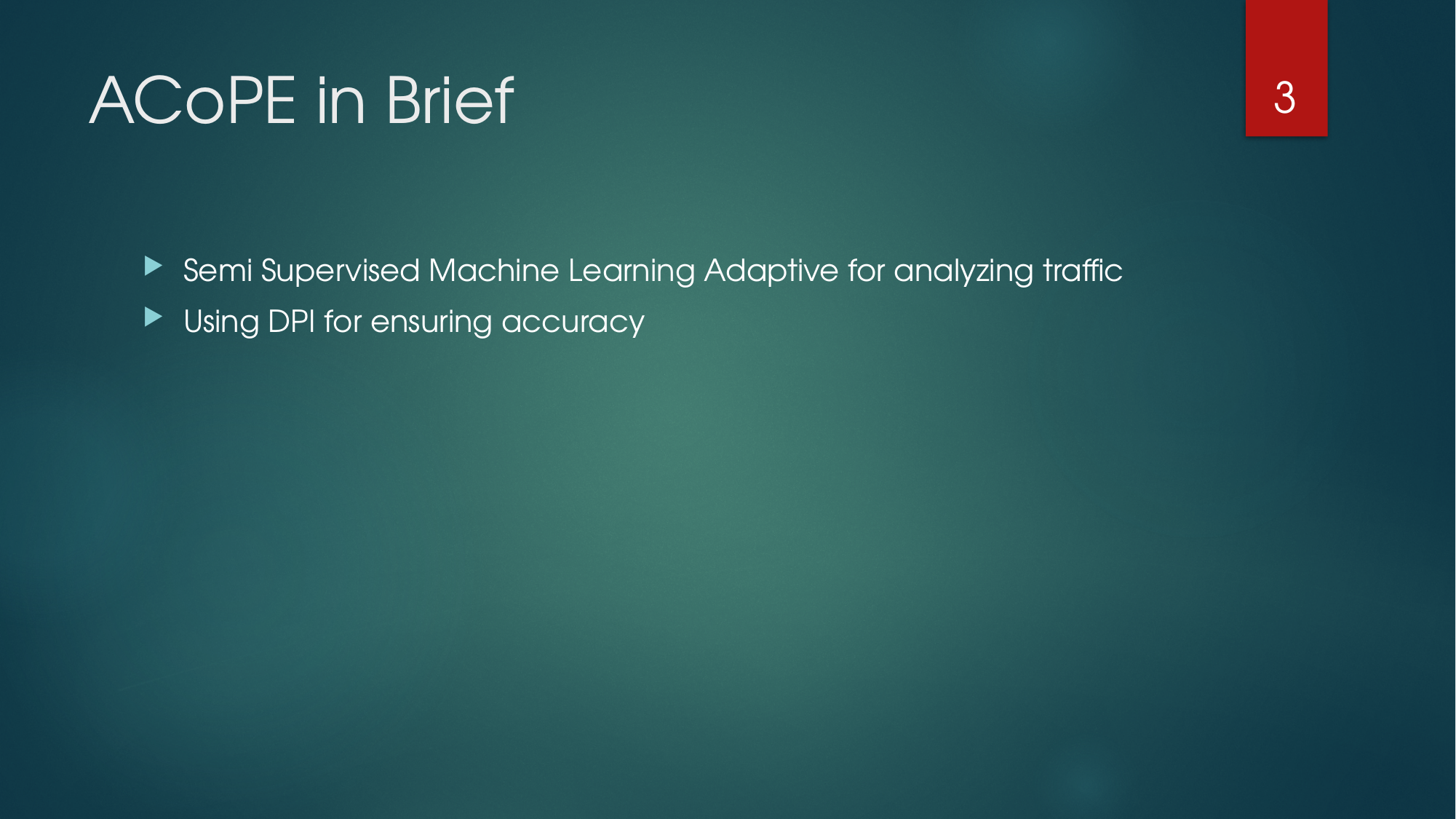

3
# ACoPE in Brief
Semi Supervised Machine Learning Adaptive for analyzing traffic
Using DPI for ensuring accuracy